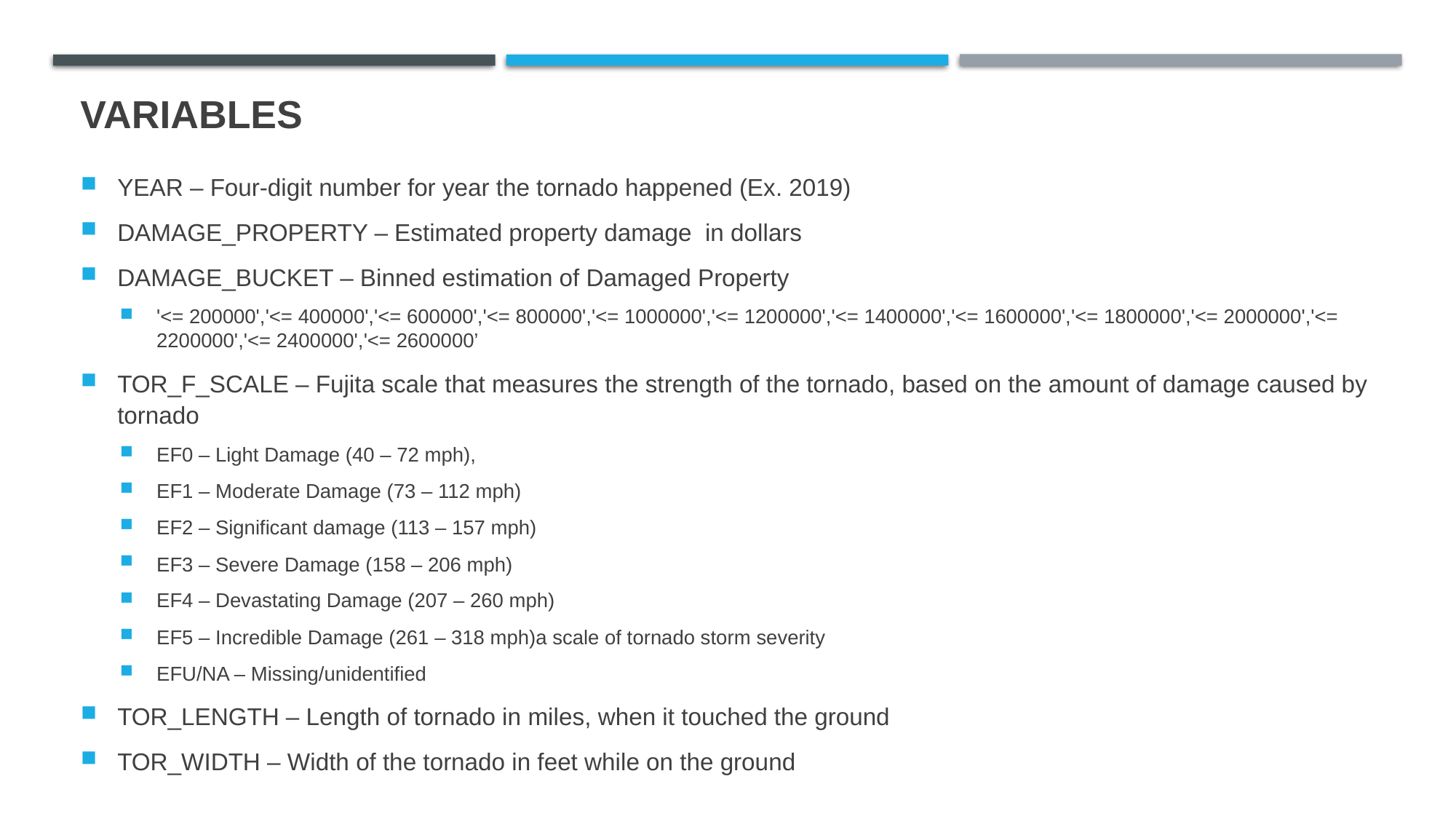

# Variables
YEAR – Four-digit number for year the tornado happened (Ex. 2019)
DAMAGE_PROPERTY – Estimated property damage  in dollars
DAMAGE_BUCKET – Binned estimation of Damaged Property
'<= 200000','<= 400000','<= 600000','<= 800000','<= 1000000','<= 1200000','<= 1400000','<= 1600000','<= 1800000','<= 2000000','<= 2200000','<= 2400000','<= 2600000’
TOR_F_SCALE – Fujita scale that measures the strength of the tornado, based on the amount of damage caused by tornado
EF0 – Light Damage (40 – 72 mph),
EF1 – Moderate Damage (73 – 112 mph)
EF2 – Significant damage (113 – 157 mph)
EF3 – Severe Damage (158 – 206 mph)
EF4 – Devastating Damage (207 – 260 mph)
EF5 – Incredible Damage (261 – 318 mph)a scale of tornado storm severity
EFU/NA – Missing/unidentified
TOR_LENGTH – Length of tornado in miles, when it touched the ground
TOR_WIDTH – Width of the tornado in feet while on the ground